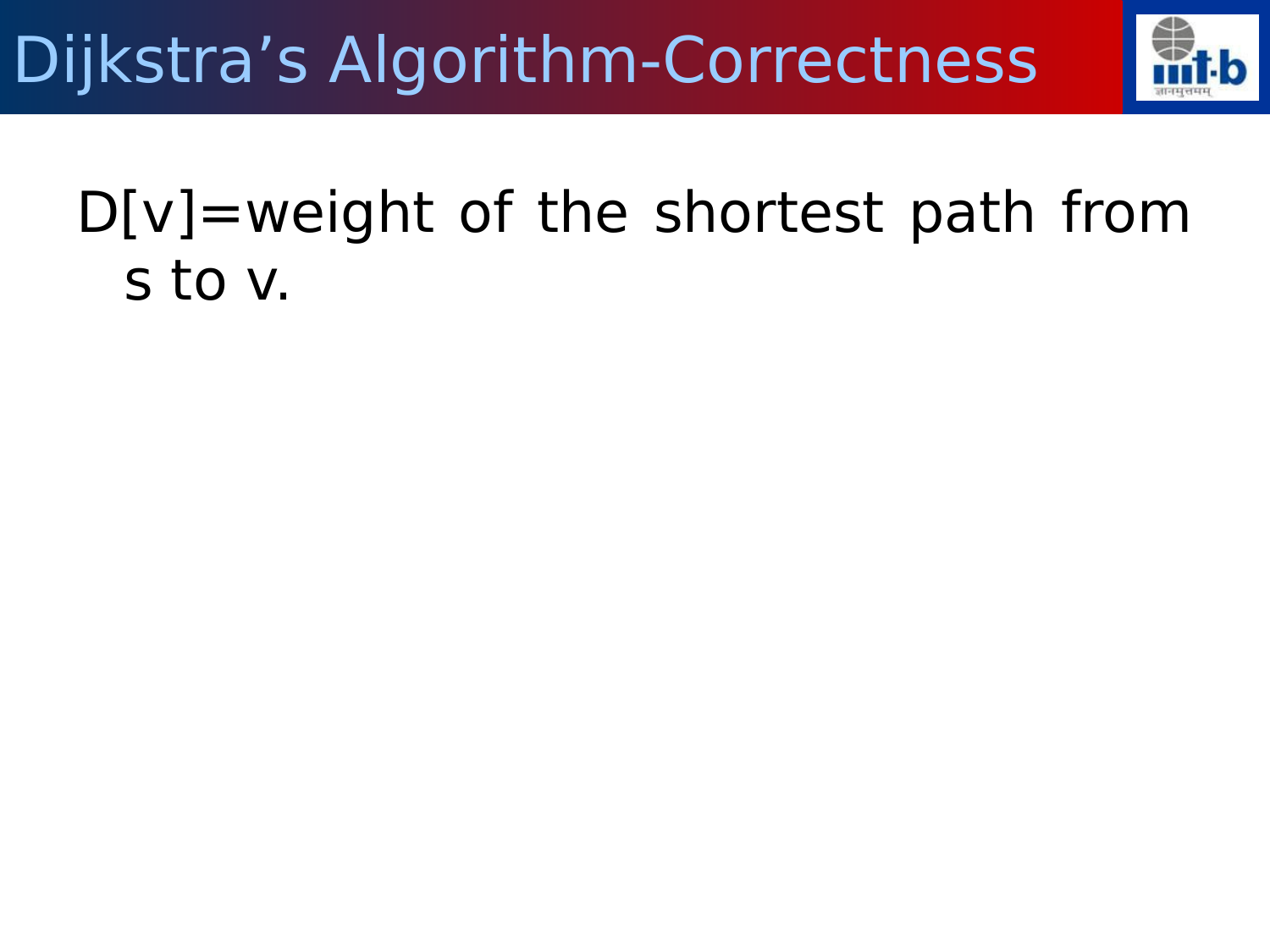

Dijkstra’s Algorithm-Correctness
D[v]=weight of the shortest path from s to v.